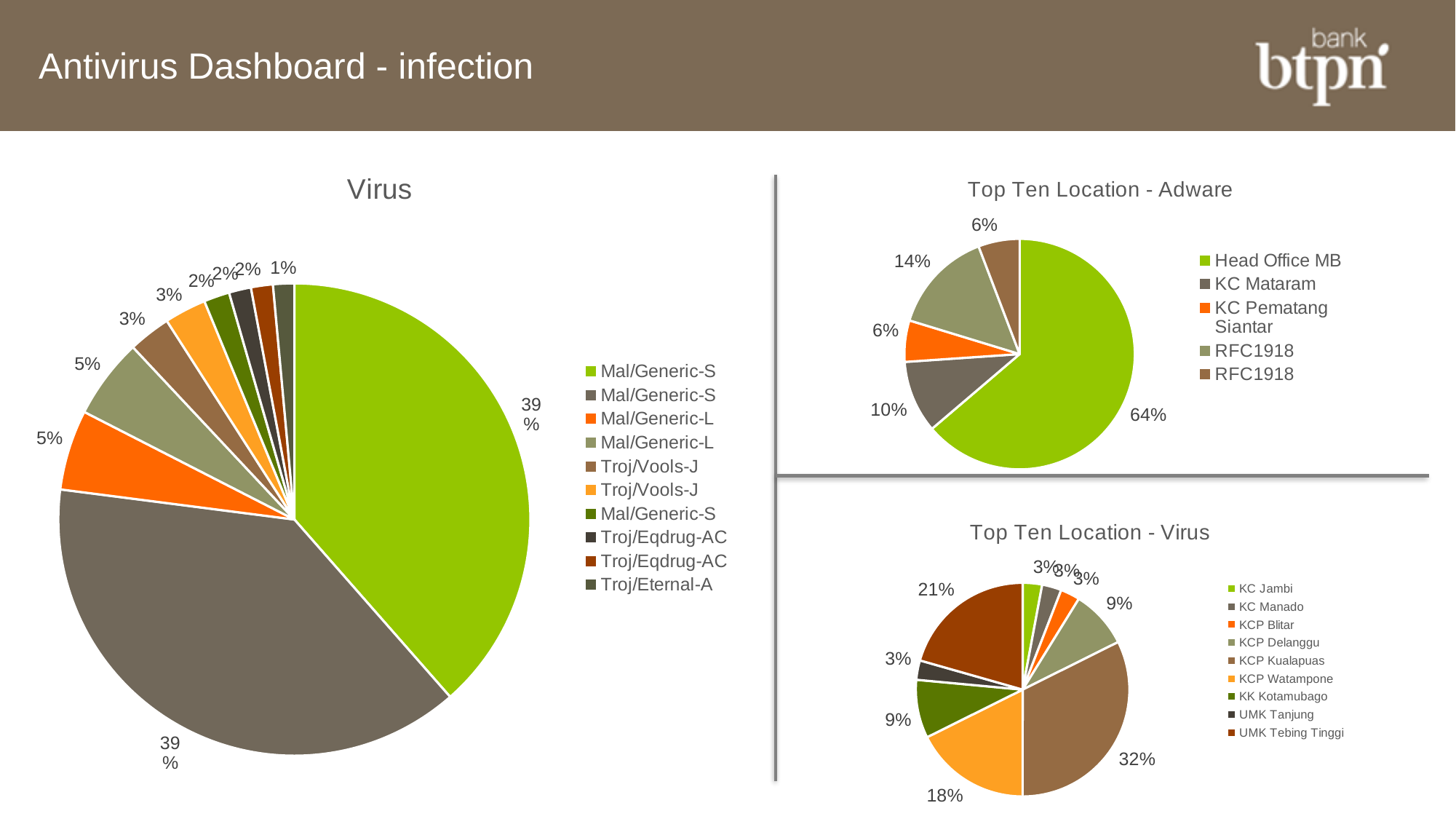

# Antivirus Dashboard - infection

### Chart:

| Category | Virus |
|---|---|
| Mal/Generic-S | 3590.0 |
| Mal/Generic-S | 3589.0 |
| Mal/Generic-L | 512.0 |
| Mal/Generic-L | 511.0 |
| Troj/Vools-J | 270.0 |
| Troj/Vools-J | 267.0 |
| Mal/Generic-S | 164.0 |
| Troj/Eqdrug-AC | 141.0 |
| Troj/Eqdrug-AC | 140.0 |
| Troj/Eternal-A | 135.0 |

### Chart: Top Ten Location - Adware

| Category | Virus |
|---|---|
| Head Office MB | 44.0 |
| KC Mataram | 7.0 |
| KC Pematang Siantar | 4.0 |
| RFC1918 | 10.0 |
| RFC1918 | 4.0 |

### Chart: Top Ten Location - Virus

| Category | Virus |
|---|---|
| KC Jambi | 1.0 |
| KC Manado | 1.0 |
| KCP Blitar | 1.0 |
| KCP Delanggu | 3.0 |
| KCP Kualapuas | 11.0 |
| KCP Watampone | 6.0 |
| KK Kotamubago | 3.0 |
| UMK Tanjung | 1.0 |
| UMK Tebing Tinggi | 7.0 |